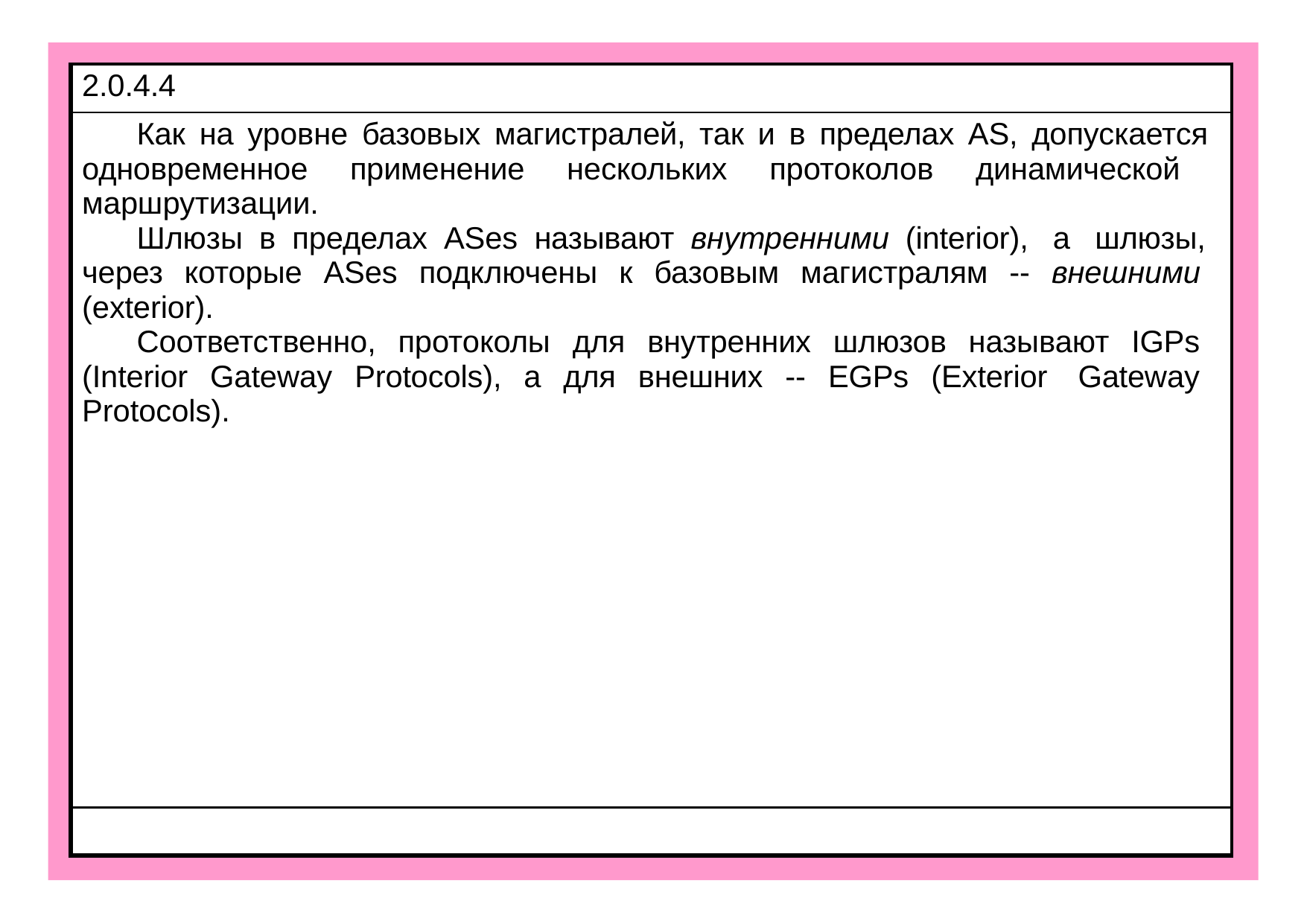

| 2.0.4.4 |
| --- |
| Как на уровне базовых магистралей, так и в пределах AS, допускается одновременное применение нескольких протоколов динамической маршрутизации. Шлюзы в пределах ASes называют внутренними (interior), а шлюзы, через которые ASes подключены к базовым магистралям -- внешними (exterior). Соответственно, протоколы для внутренних шлюзов называют IGPs (Interior Gateway Protocols), а для внешних -- EGPs (Exterior Gateway Protocols). |
|  |